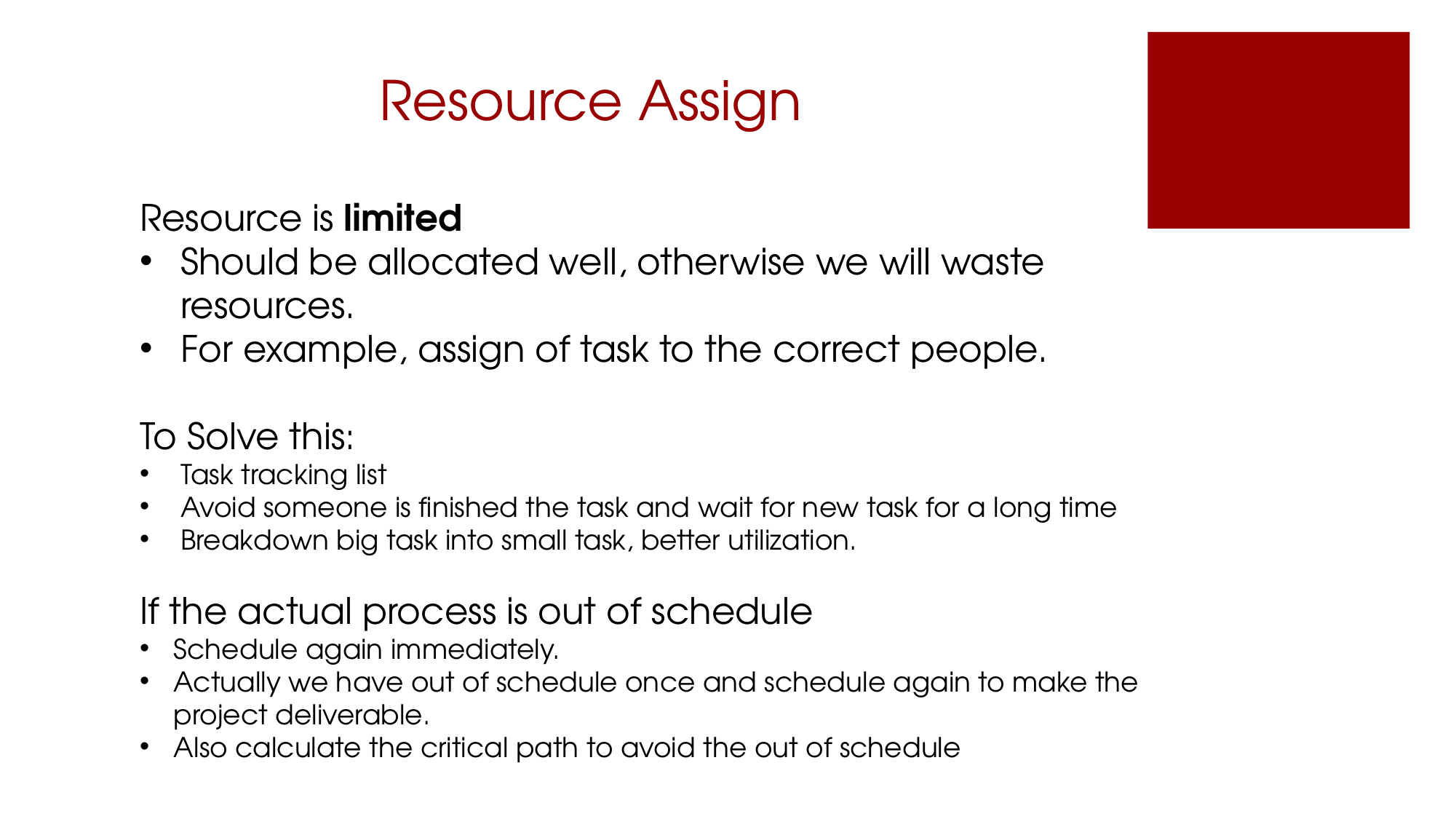

# Resource Assign
Resource is limited
Should be allocated well, otherwise we will waste resources.
For example, assign of task to the correct people.

To Solve this:
Task tracking list
Avoid someone is finished the task and wait for new task for a long time
Breakdown big task into small task, better utilization.

If the actual process is out of schedule
Schedule again immediately.
Actually we have out of schedule once and schedule again to make the project deliverable.
Also calculate the critical path to avoid the out of schedule